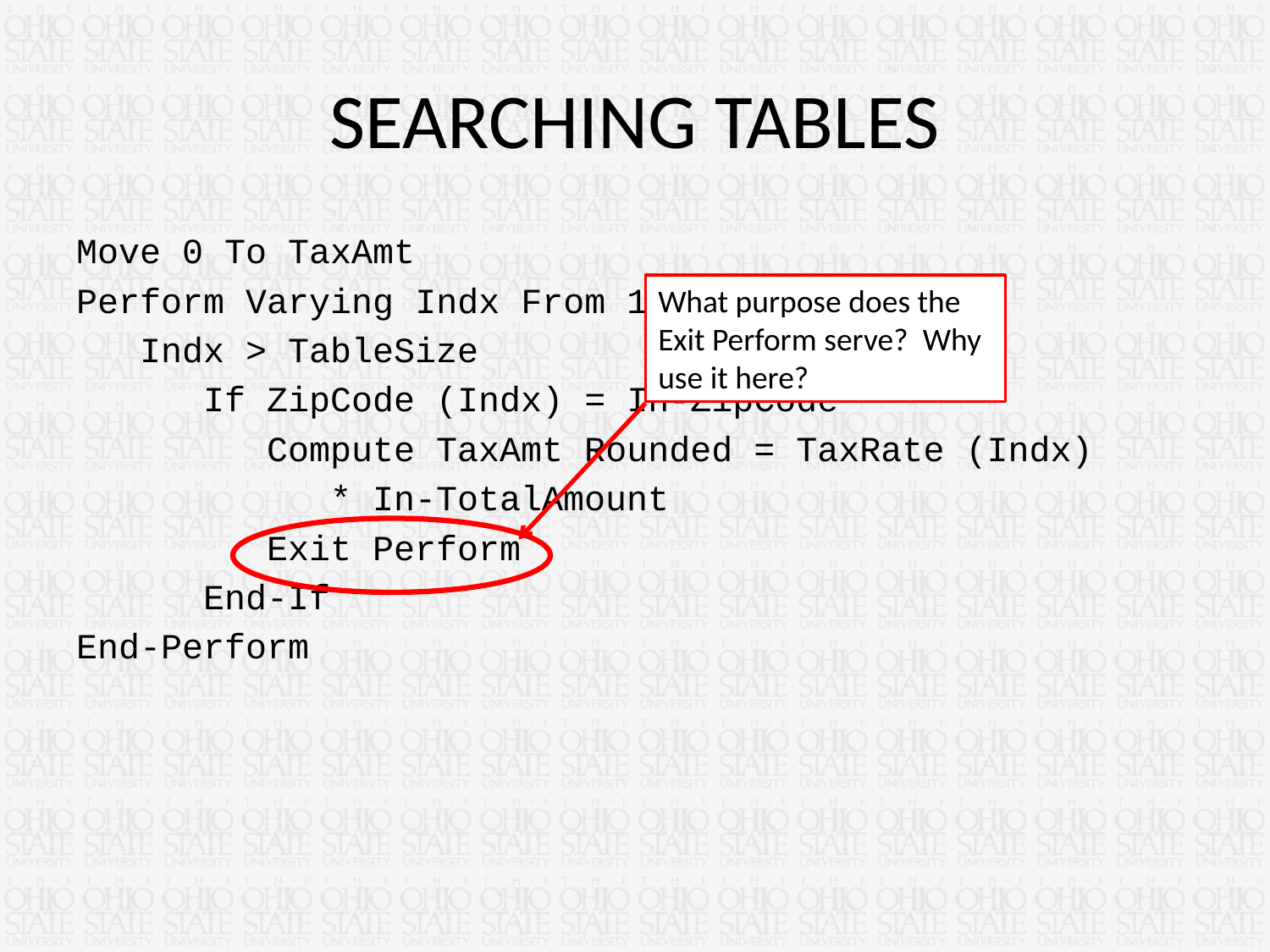

# SEARCHING TABLES
Move 0 To TaxAmt
Perform Varying Indx From 1 By 1 Until
   Indx > TableSize
      If ZipCode (Indx) = In-ZipCode
         Compute TaxAmt Rounded = TaxRate (Indx)
            * In-TotalAmount
         Exit Perform
      End-If
End-Perform

What purpose does the Exit Perform serve?  Why use it here?